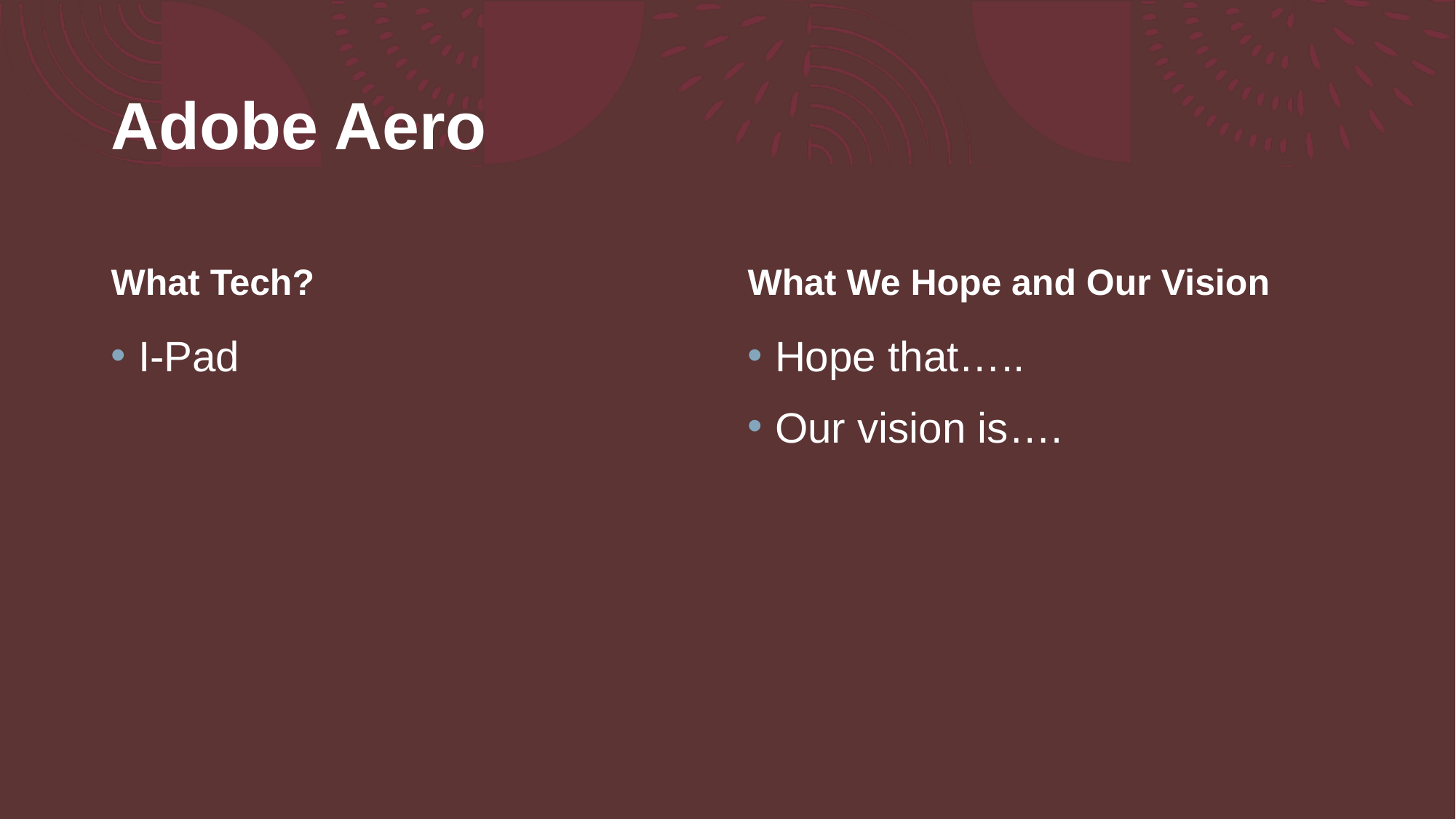

# Adobe Aero
What Tech?
What We Hope and Our Vision
I-Pad
Hope that…..
Our vision is….